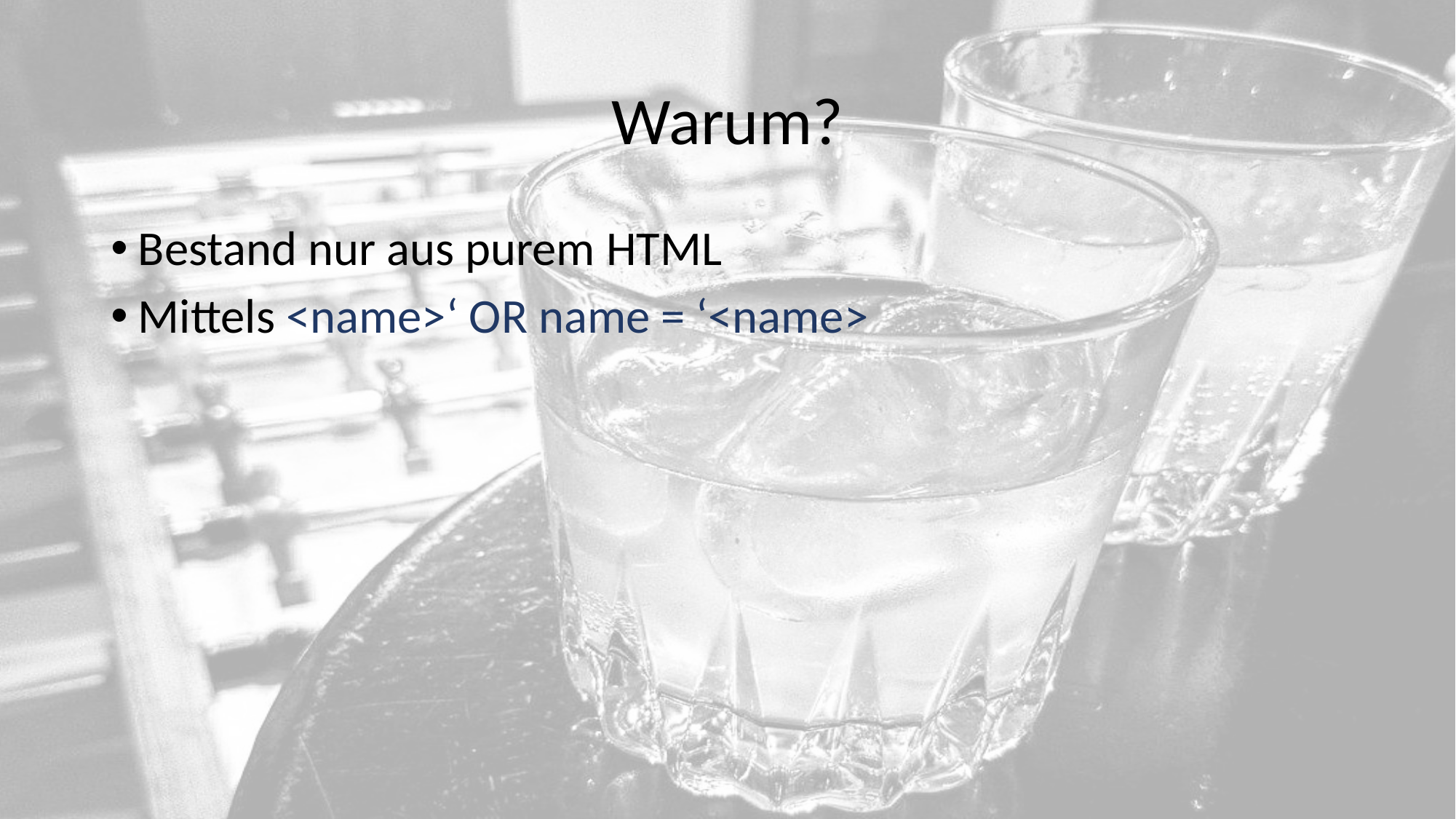

# Warum?
Bestand nur aus purem HTML
Mittels <name>‘ OR name = ‘<name>